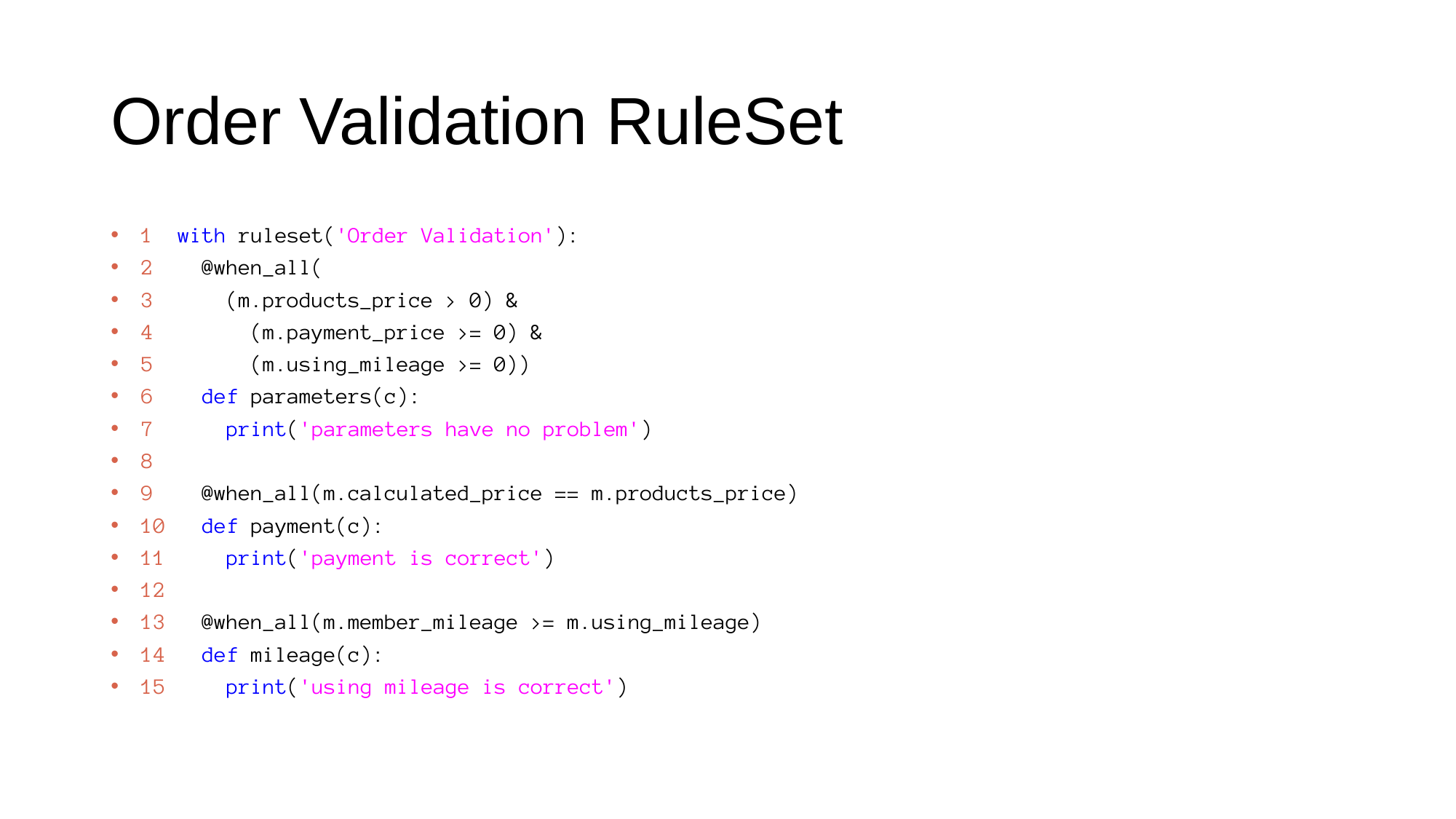

# Order Validation RuleSet
1  with ruleset('Order Validation'):
2    @when_all(
3      (m.products_price > 0) &
4        (m.payment_price >= 0) &
5        (m.using_mileage >= 0))
6    def parameters(c):
7      print('parameters have no problem')
8
9    @when_all(m.calculated_price == m.products_price)
10   def payment(c):
11     print('payment is correct')
12
13   @when_all(m.member_mileage >= m.using_mileage)
14   def mileage(c):
15     print('using mileage is correct')